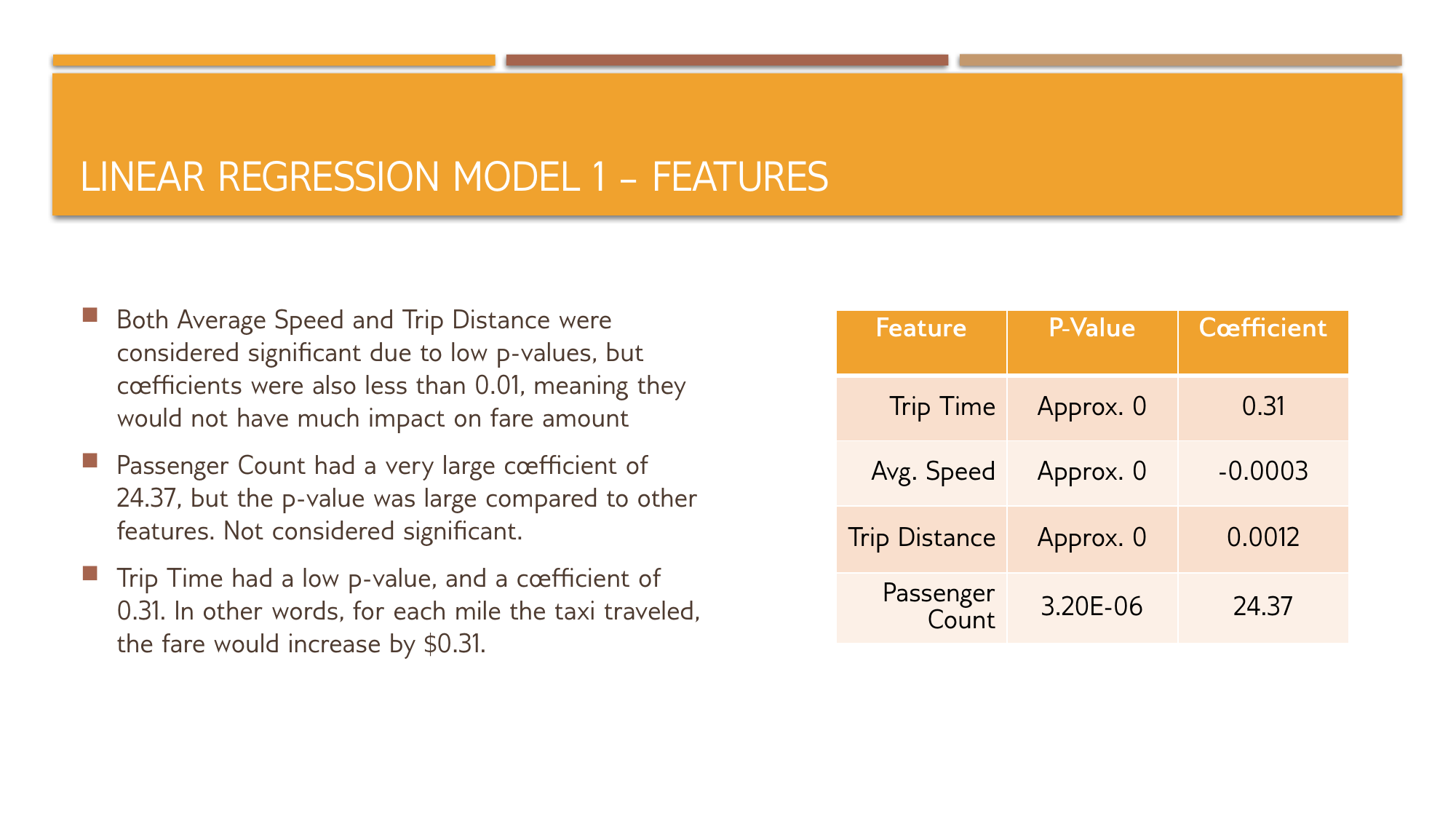

# Linear regression model 1 – features
Both Average Speed and Trip Distance were considered significant due to low p-values, but coefficients were also less than 0.01, meaning they would not have much impact on fare amount
Passenger Count had a very large coefficient of 24.37, but the p-value was large compared to other features. Not considered significant.
Trip Time had a low p-value, and a coefficient of 0.31. In other words, for each mile the taxi traveled, the fare would increase by $0.31.
| Feature | P-Value | Coefficient |
| --- | --- | --- |
| Trip Time | Approx. 0 | 0.31 |
| Avg. Speed | Approx. 0 | -0.0003 |
| Trip Distance | Approx. 0 | 0.0012 |
| Passenger Count | 3.20E-06 | 24.37 |